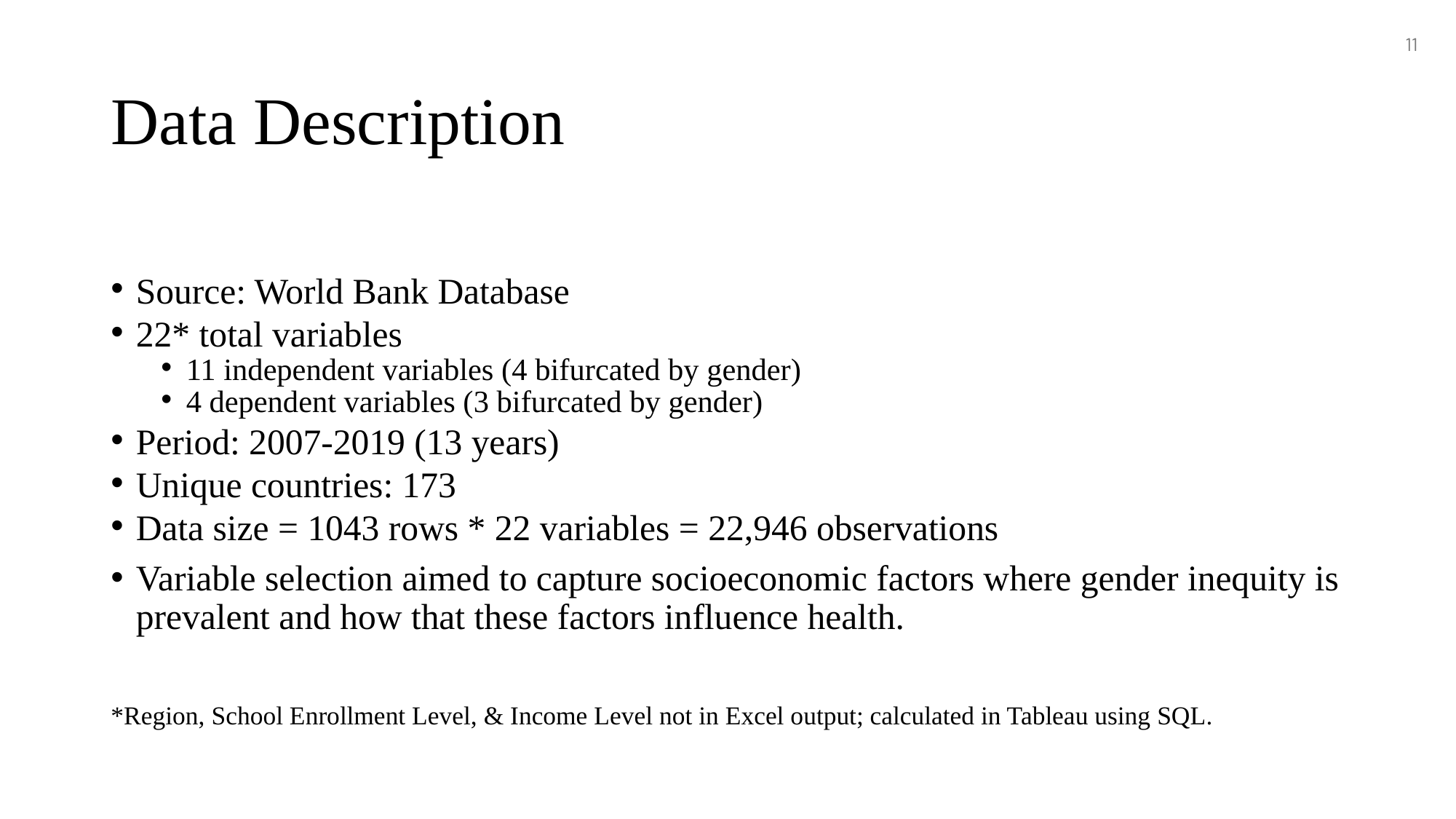

11
# Data Description

Source: World Bank Database
22* total variables
11 independent variables (4 bifurcated by gender)
4 dependent variables (3 bifurcated by gender)
Period: 2007-2019 (13 years)
Unique countries: 173
Data size = 1043 rows * 22 variables = 22,946 observations
Variable selection aimed to capture socioeconomic factors where gender inequity is prevalent and how that these factors influence health.

*Region, School Enrollment Level, & Income Level not in Excel output; calculated in Tableau using SQL.